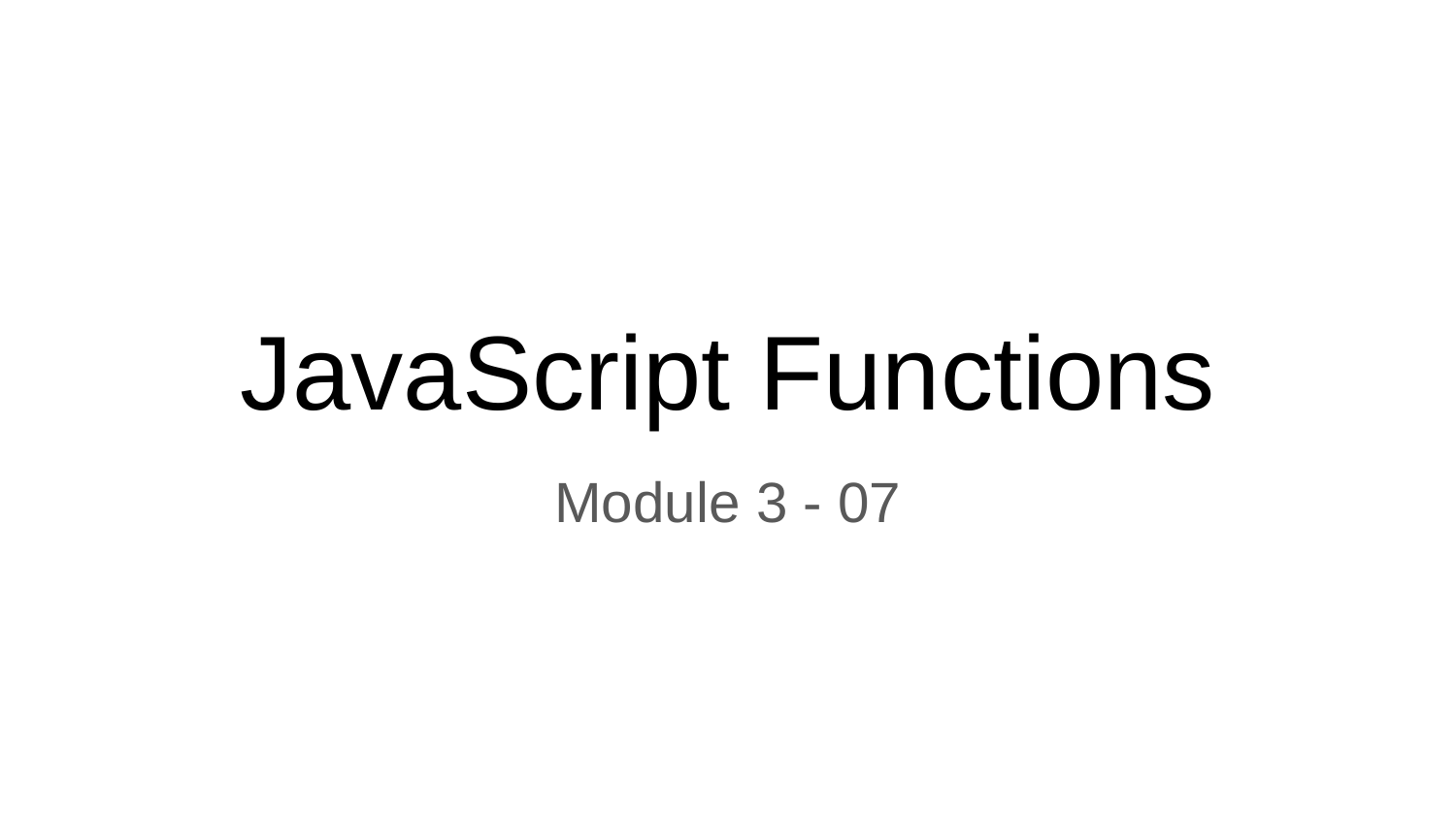

# JavaScript Functions
Module 3 - 07